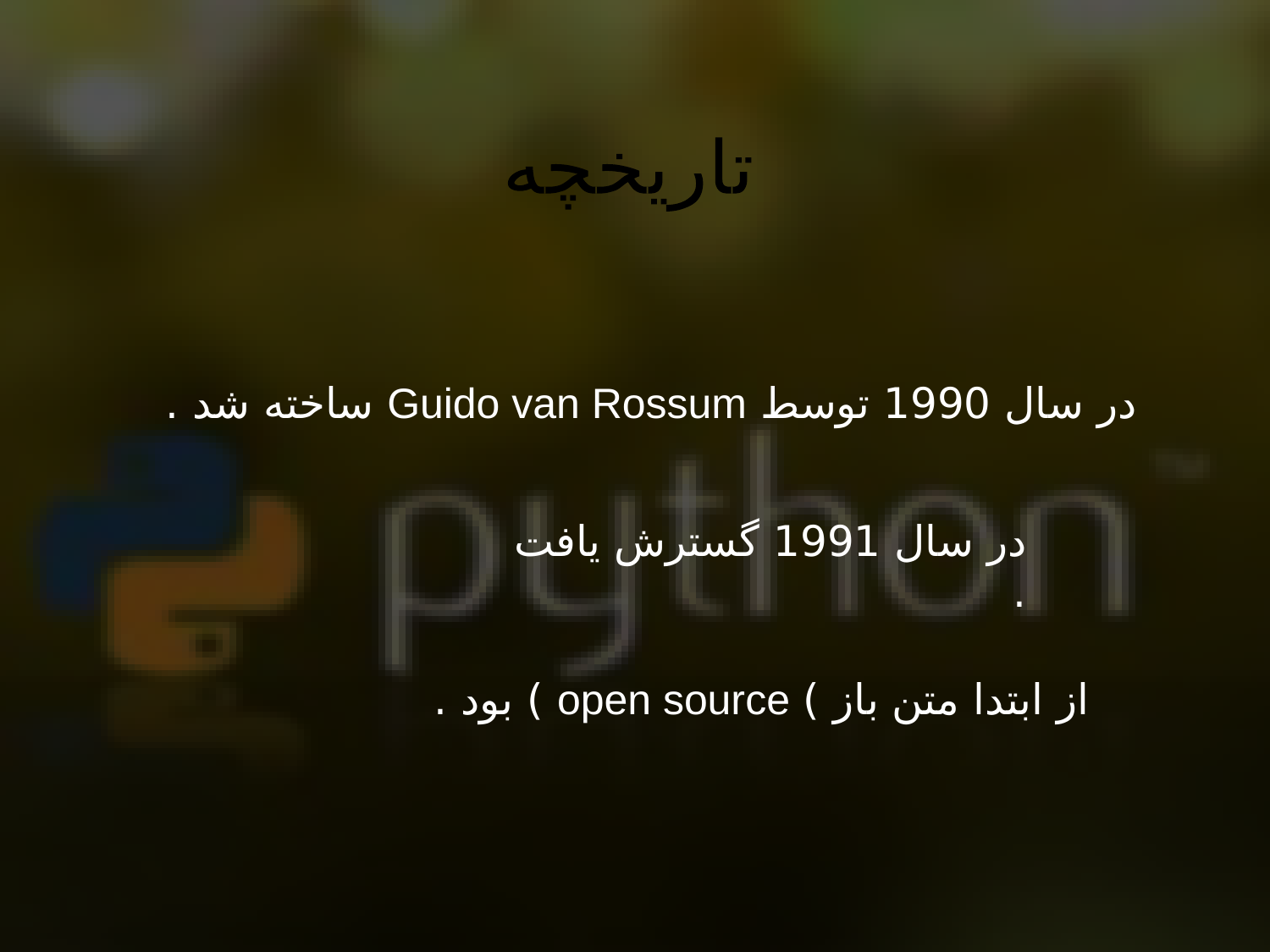

تاریخچه
در سال 1990 توسط Guido van Rossum ساخته شد .
در سال 1991 گسترش یافت .

از ابتدا متن باز ) open source ) بود .